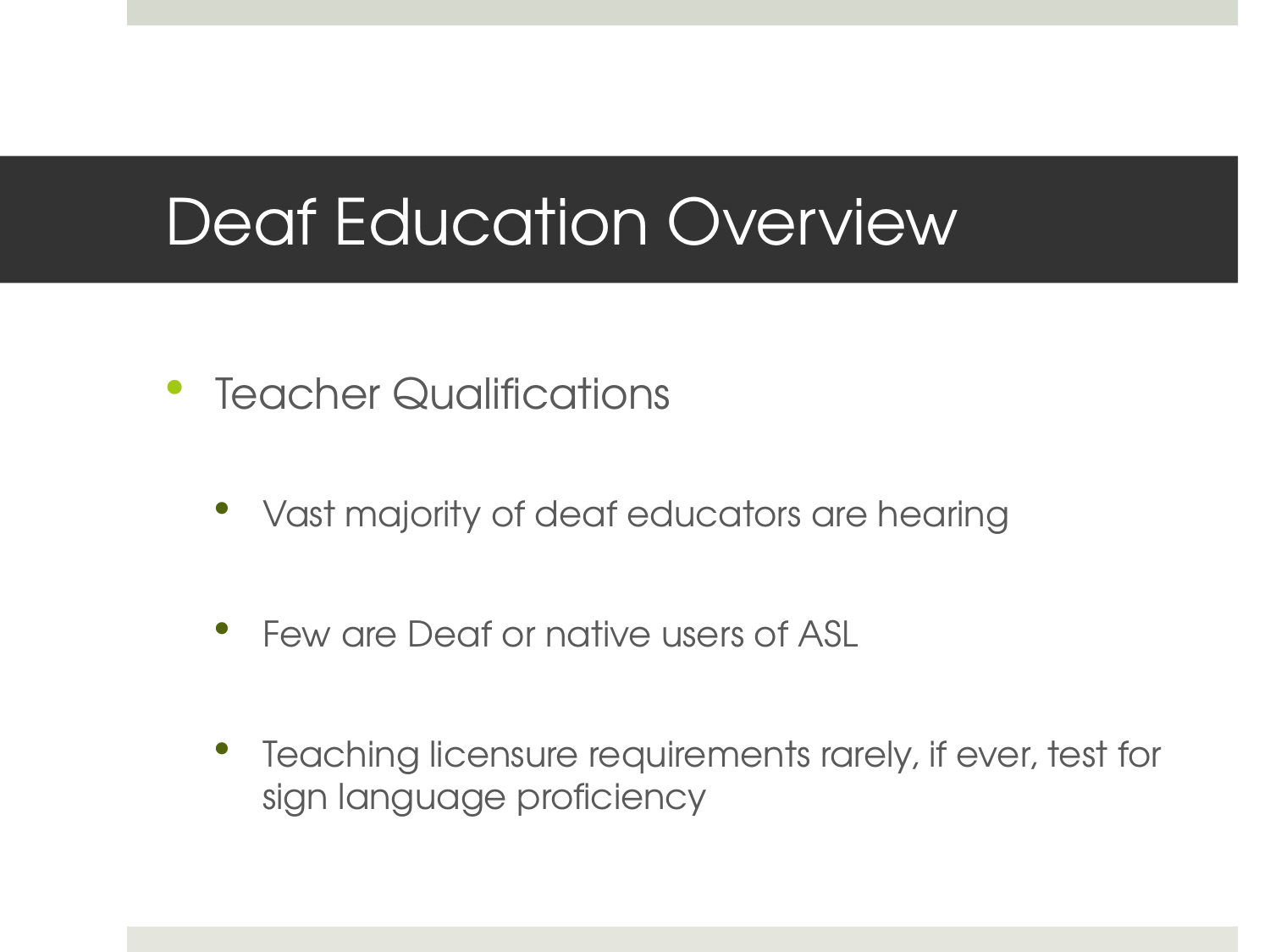

# Deaf Education Overview
Teacher Qualifications

Vast majority of deaf educators are hearing

Few are Deaf or native users of ASL

Teaching licensure requirements rarely, if ever, test for sign language proficiency